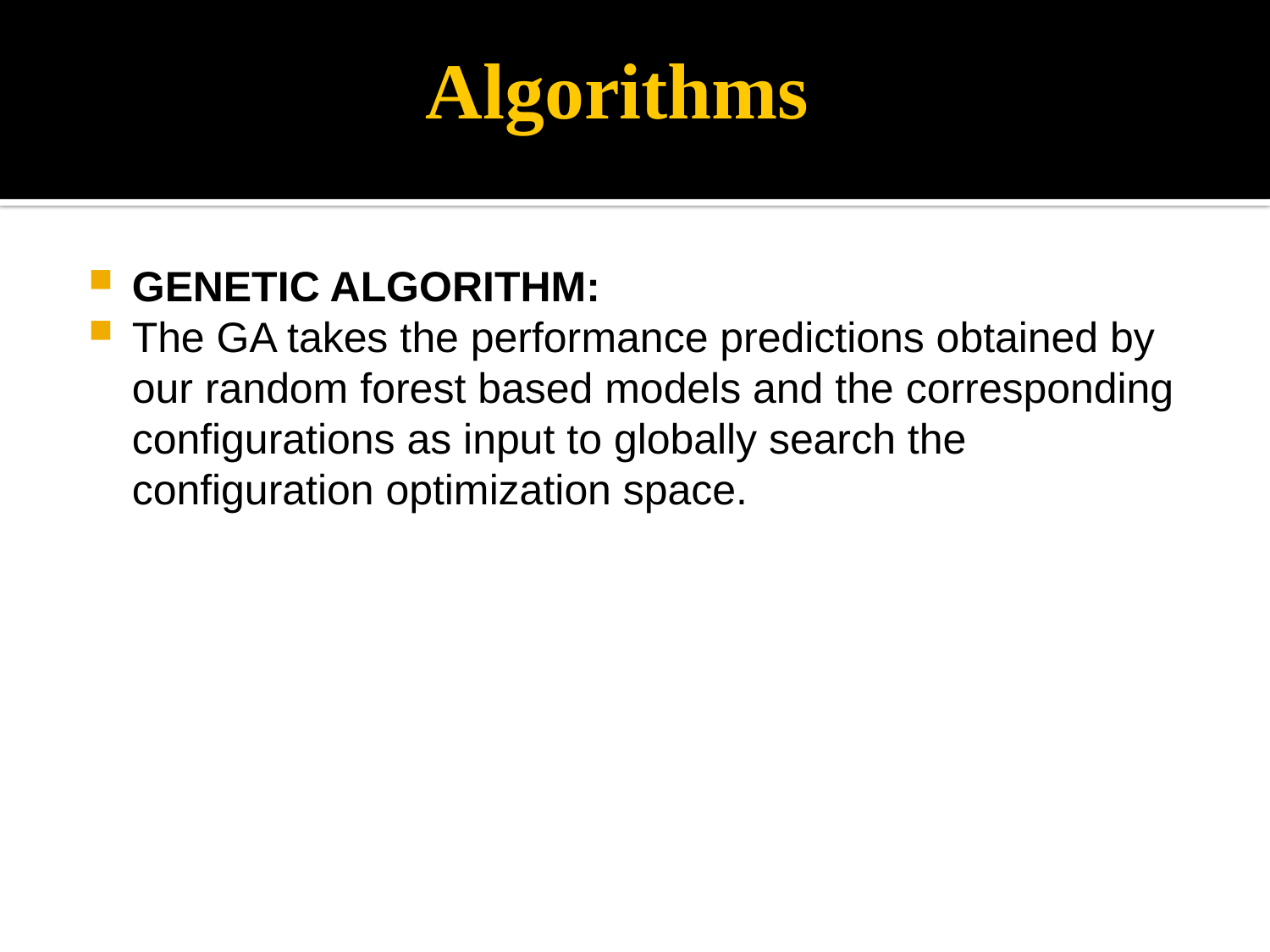

# Algorithms
GENETIC ALGORITHM:
The GA takes the performance predictions obtained by our random forest based models and the corresponding configurations as input to globally search the configuration optimization space.